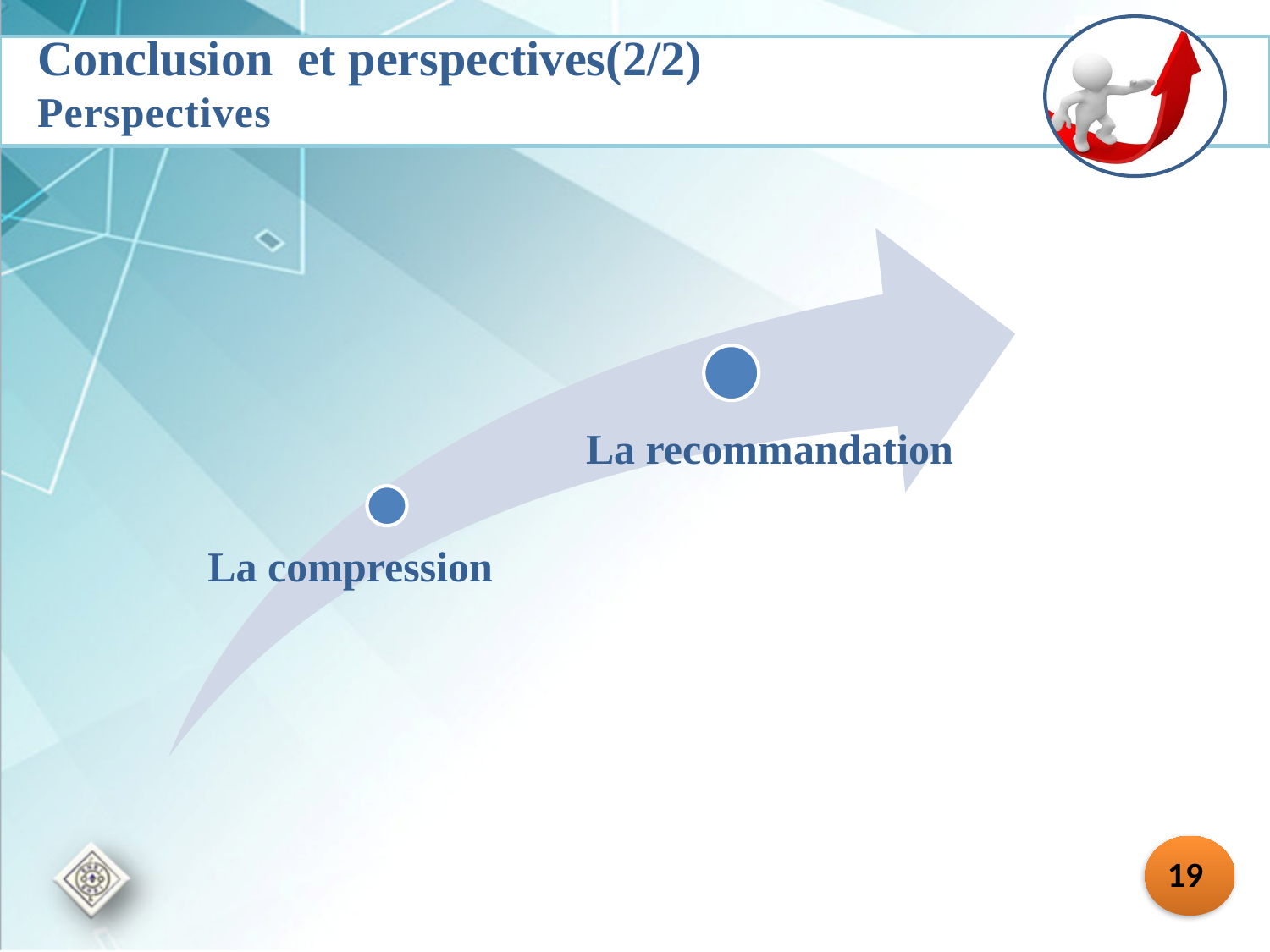

Conclusion  et perspectives(2/2)
Perspectives

La recommandation

La compression

19